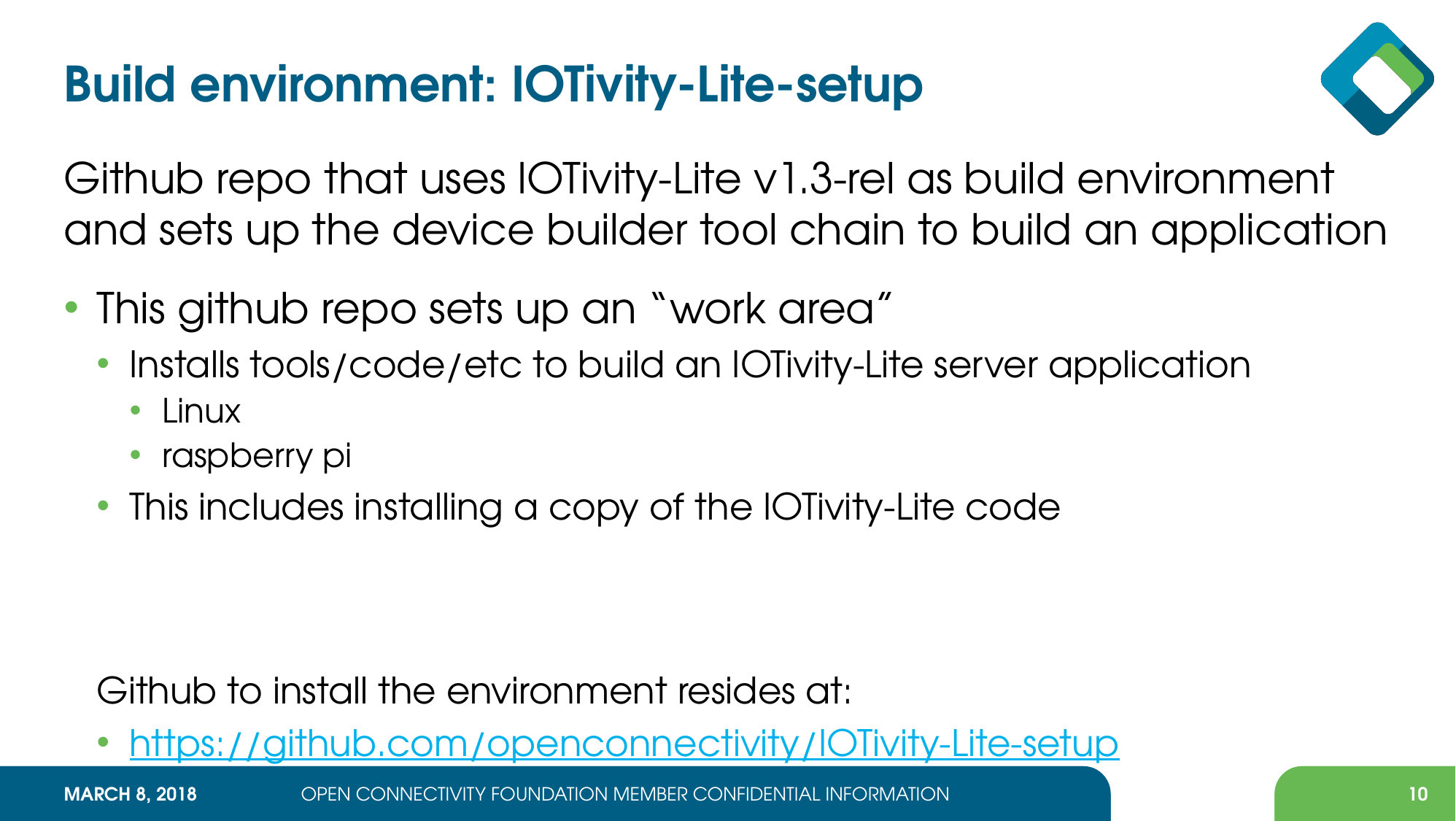

# Build environment: IOTivity-Lite-setup
Github repo that uses IOTivity-Lite v1.3-rel as build environment and sets up the device builder tool chain to build an application
This github repo sets up an “work area”
Installs tools/code/etc to build an IOTivity-Lite server application
Linux
raspberry pi
This includes installing a copy of the IOTivity-Lite code

Github to install the environment resides at:
https://github.com/openconnectivity/IOTivity-Lite-setup

March 8, 2018
Open Connectivity Foundation Member Confidential Information
10